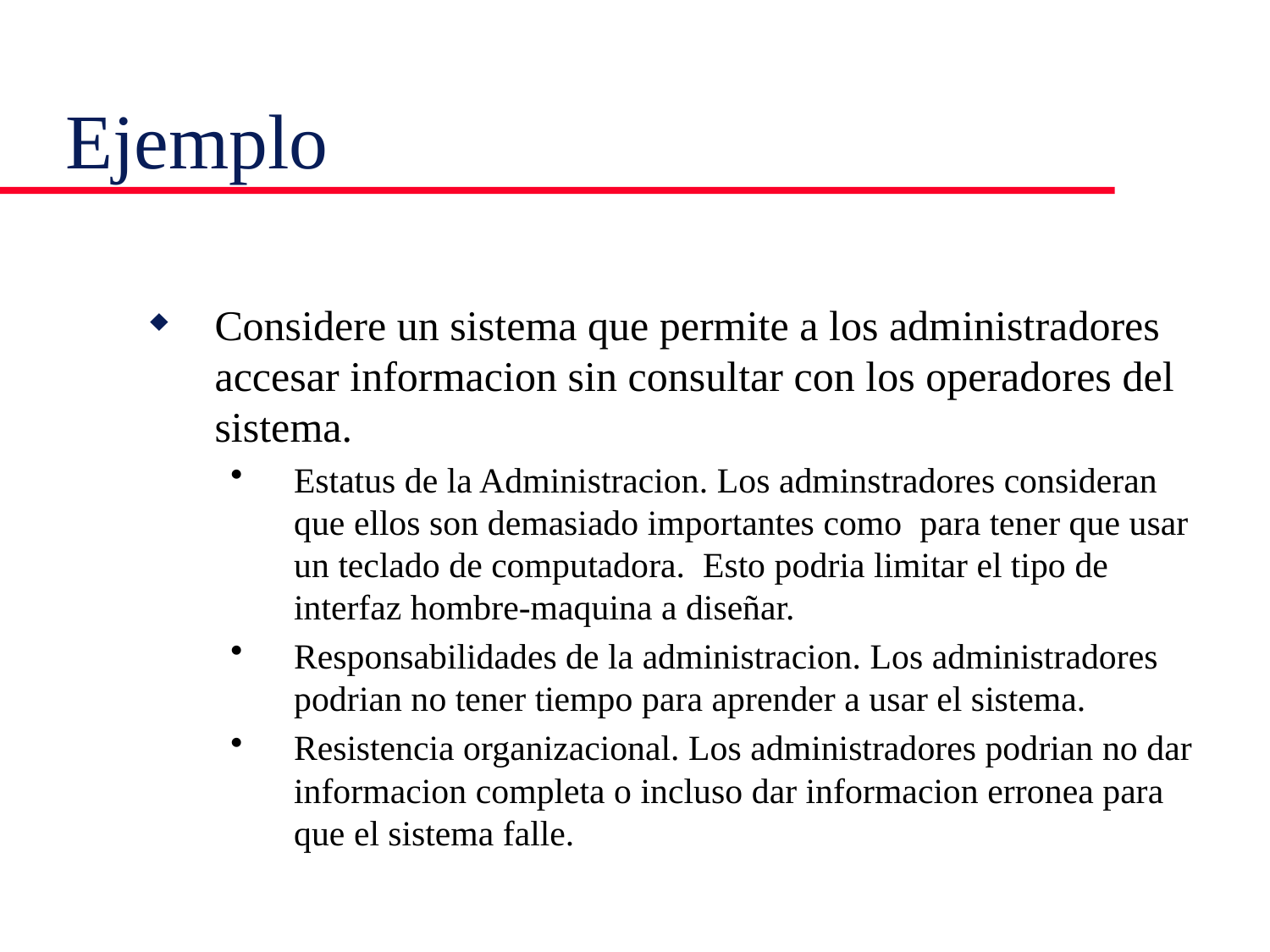

# Ejemplo

Considere un sistema que permite a los administradores accesar informacion sin consultar con los operadores del sistema.
Estatus de la Administracion. Los adminstradores consideran que ellos son demasiado importantes como  para tener que usar un teclado de computadora.  Esto podria limitar el tipo de interfaz hombre-maquina a diseñar.
Responsabilidades de la administracion. Los administradores podrian no tener tiempo para aprender a usar el sistema.
Resistencia organizacional. Los administradores podrian no dar informacion completa o incluso dar informacion erronea para que el sistema falle.